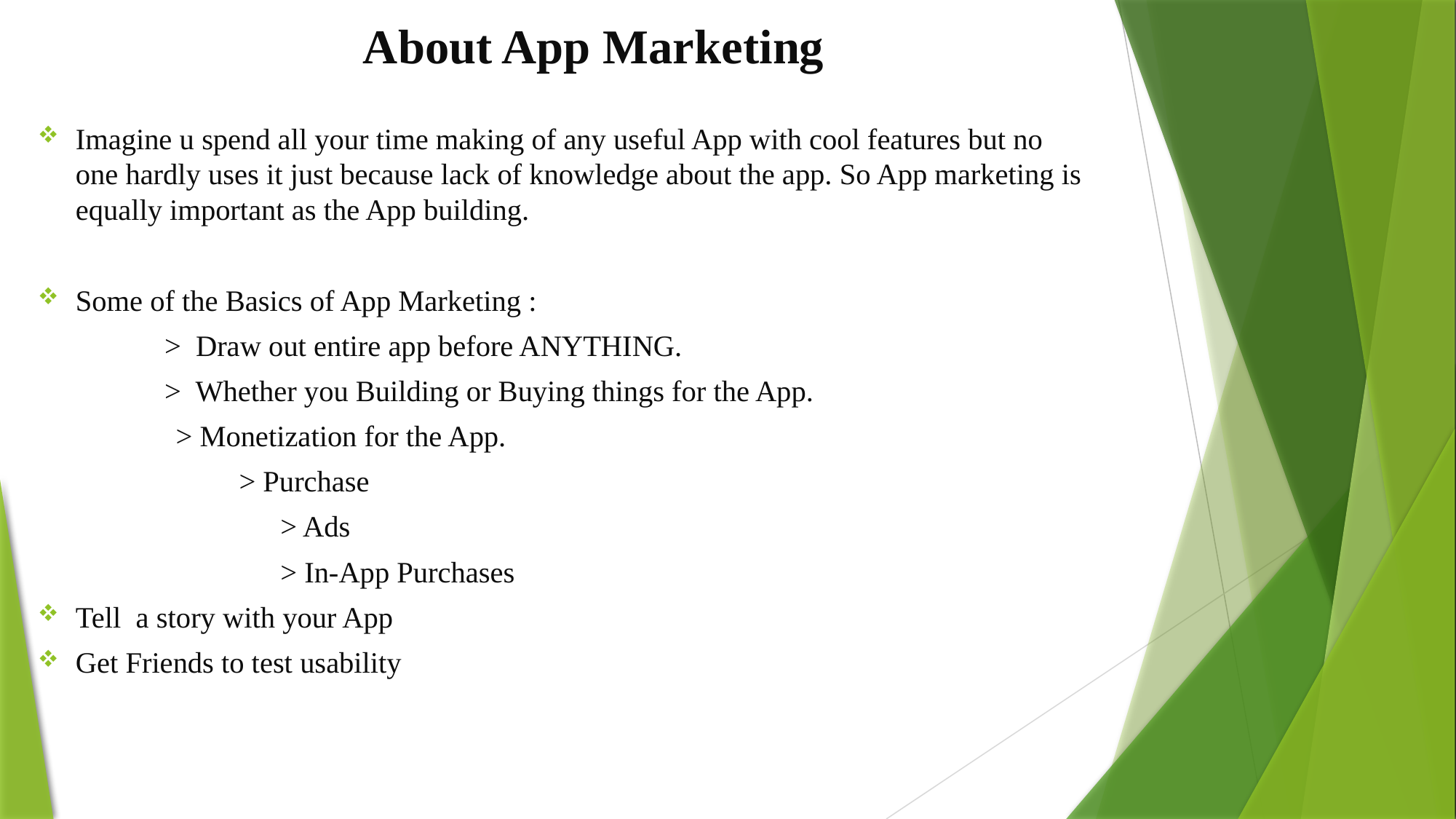

# About App Marketing
Imagine u spend all your time making of any useful App with cool features but no one hardly uses it just because lack of knowledge about the app. So App marketing is equally important as the App building.

Some of the Basics of App Marketing :
                 >  Draw out entire app before ANYTHING.
                 >  Whether you Building or Buying things for the App.
	         > Monetization for the App.
                           > Purchase
			    > Ads
			    > In-App Purchases
Tell  a story with your App
Get Friends to test usability